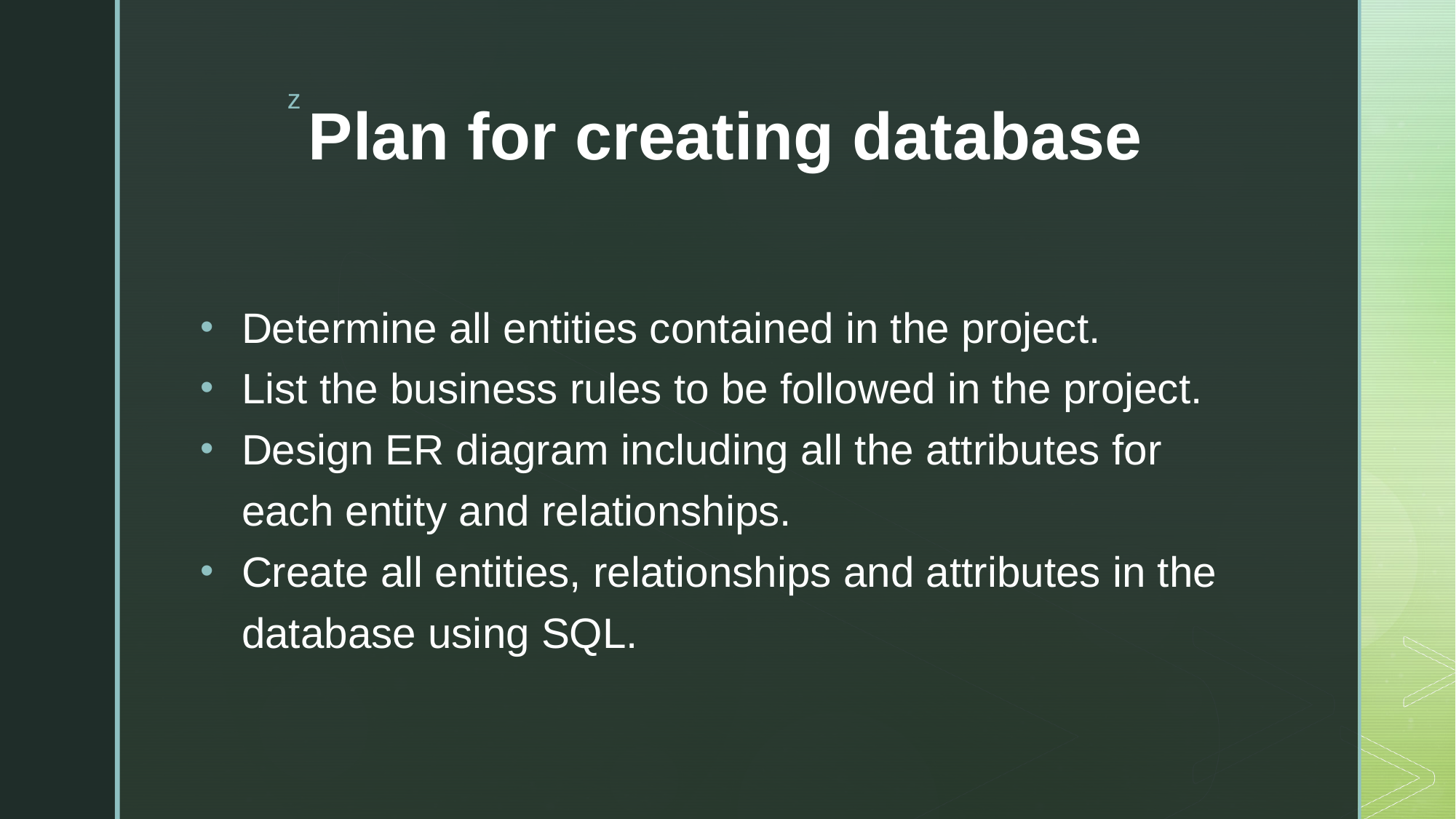

# Plan for creating database
Determine all entities contained in the project.
List the business rules to be followed in the project.
Design ER diagram including all the attributes for each entity and relationships.
Create all entities, relationships and attributes in the database using SQL.